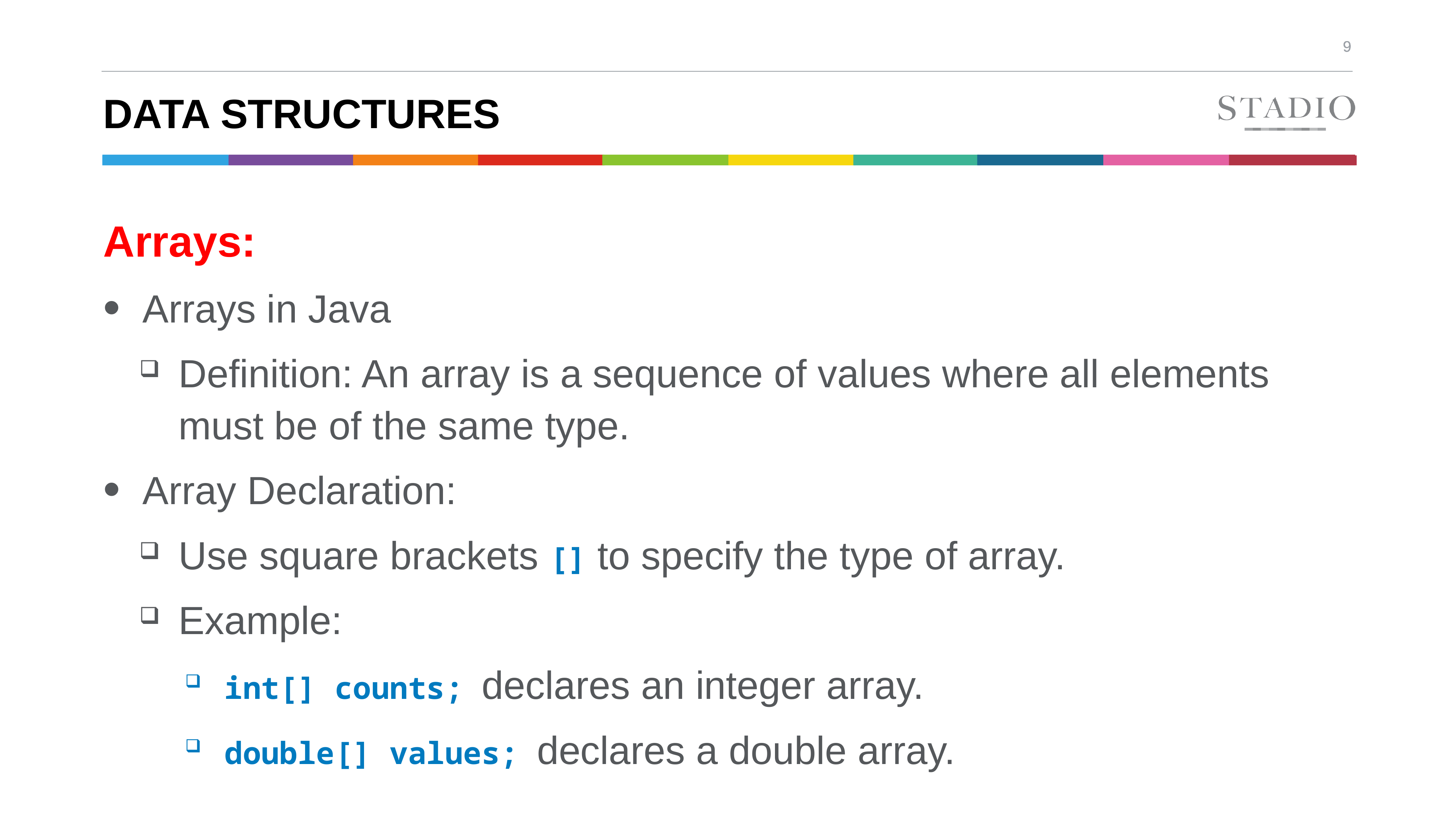

# Data structures

Arrays:
Arrays in Java
Definition: An array is a sequence of values where all elements must be of the same type.
Array Declaration:
Use square brackets [] to specify the type of array.
Example:
int[] counts; declares an integer array.
double[] values; declares a double array.